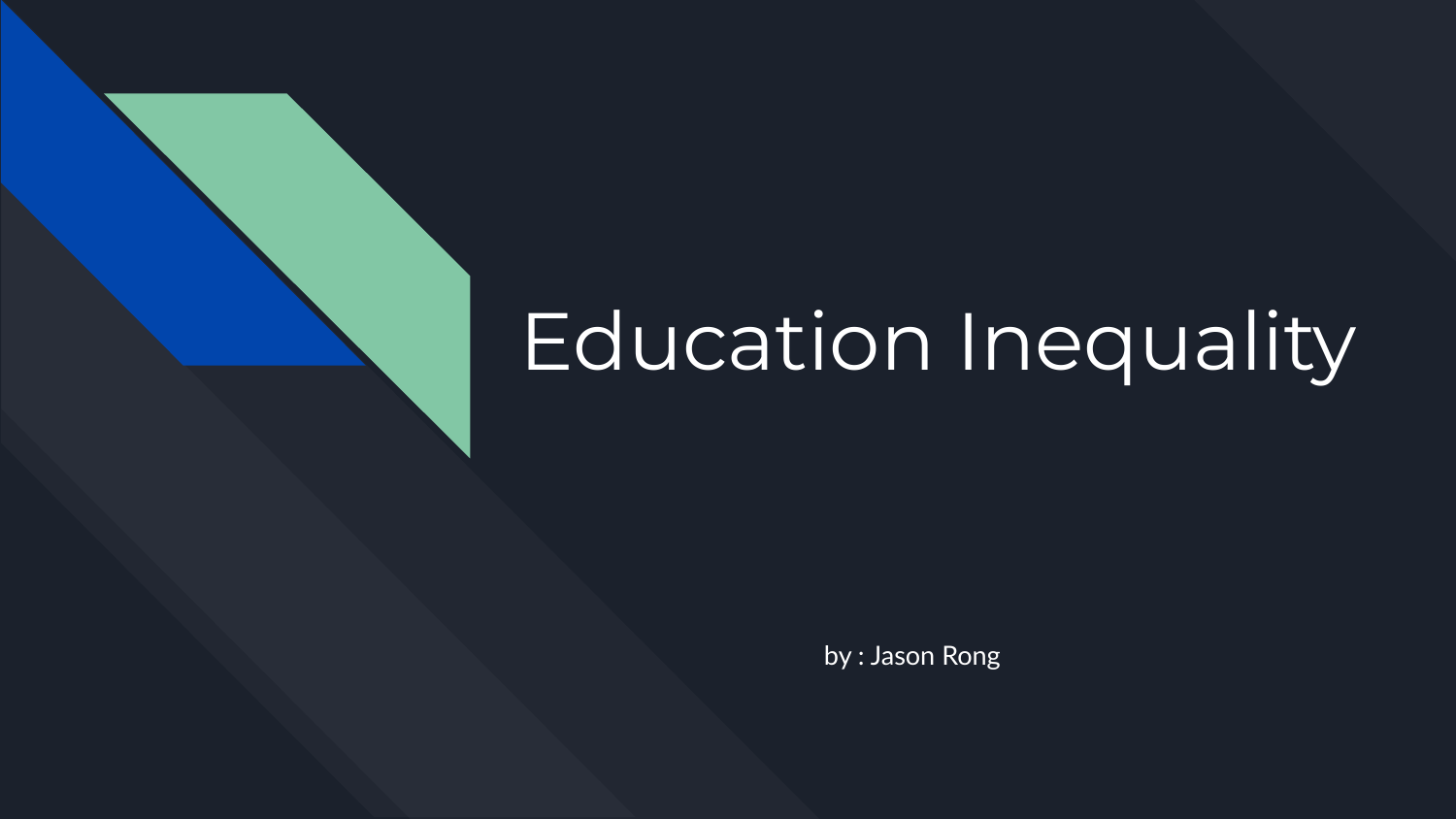

# Education Inequality
by : Jason Rong